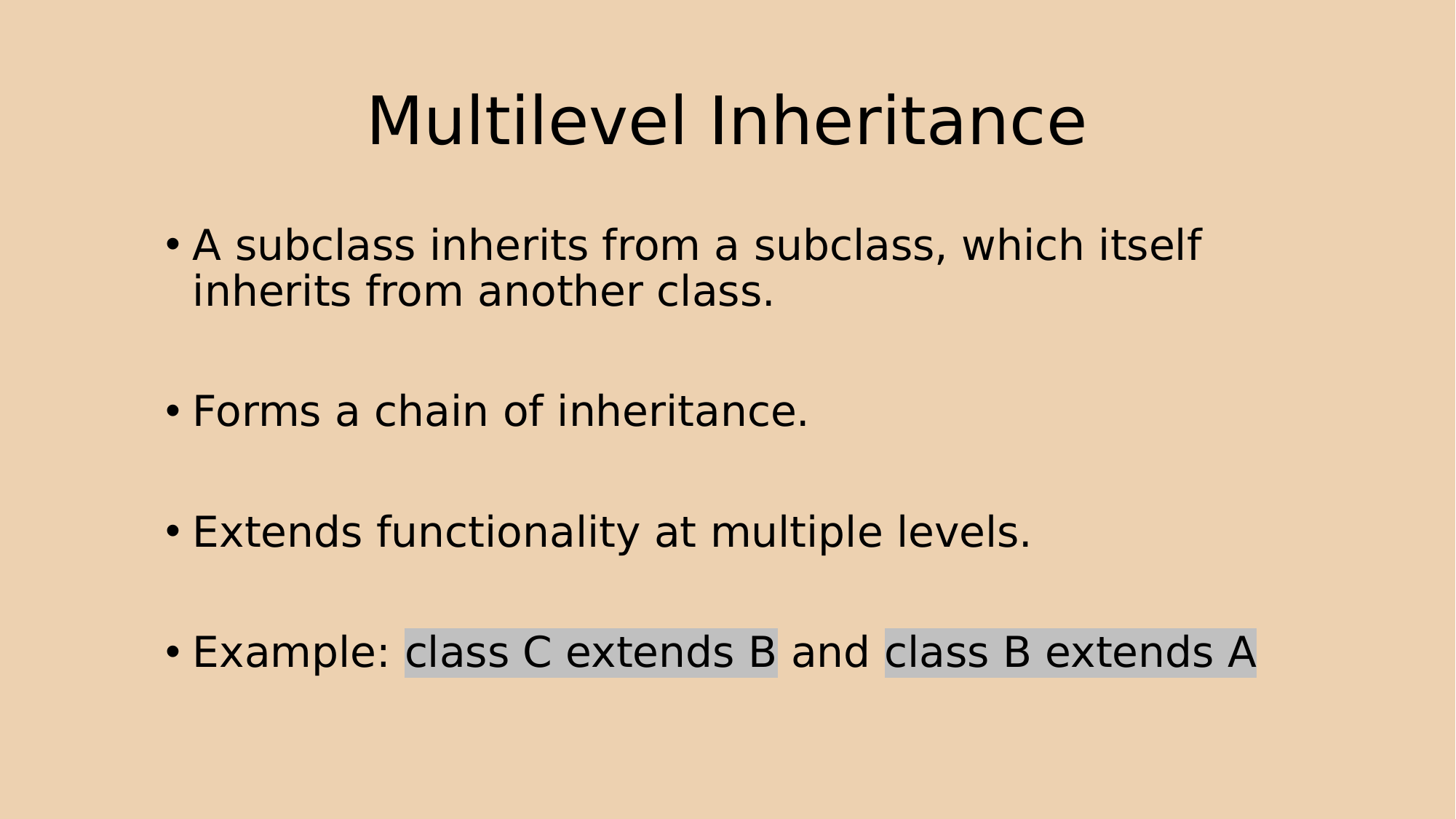

# Multilevel Inheritance
A subclass inherits from a subclass, which itself inherits from another class.

Forms a chain of inheritance.

Extends functionality at multiple levels.

Example: class C extends B and class B extends A